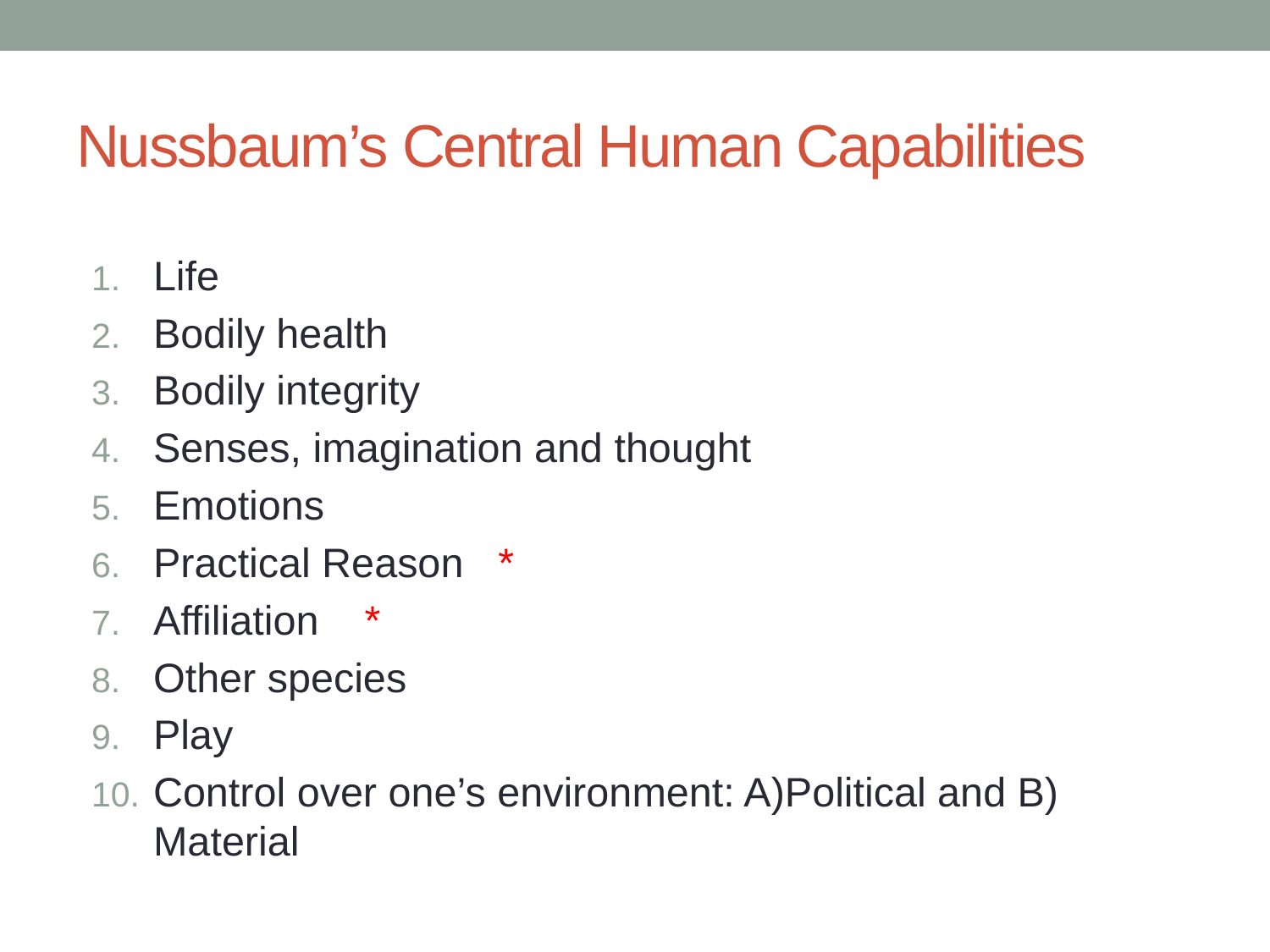

# Nussbaum’s Central Human Capabilities
Life
Bodily health
Bodily integrity
Senses, imagination and thought
Emotions
Practical Reason   *
Affiliation    *
Other species
Play
Control over one’s environment: A)Political and B) Material